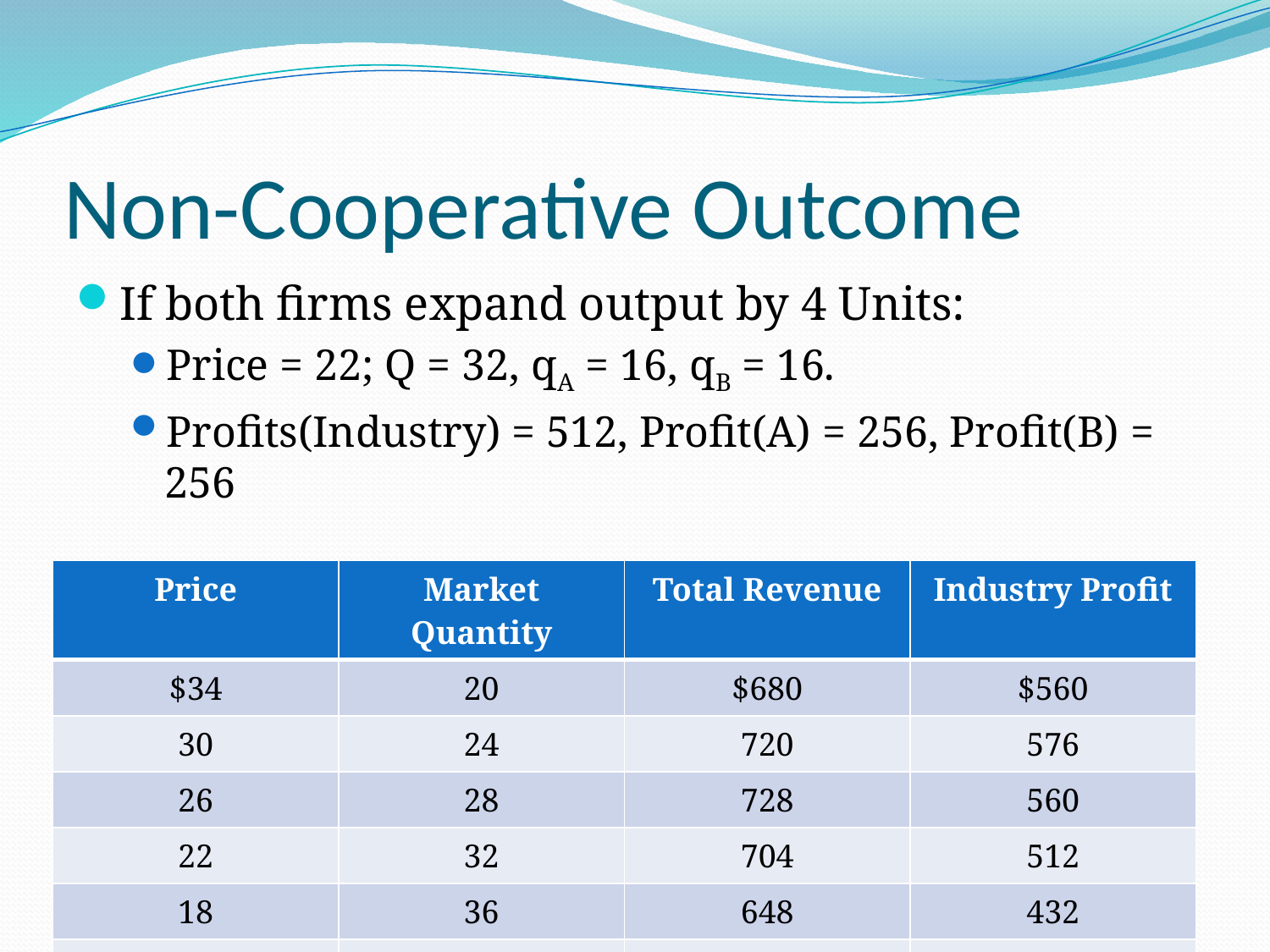

# Non-Cooperative Outcome
If both firms expand output by 4 Units:
Price = 22; Q = 32, qA = 16, qB = 16.
Profits(Industry) = 512, Profit(A) = 256, Profit(B) = 256
| Price | Market Quantity | Total Revenue | Industry Profit |
| --- | --- | --- | --- |
| $34 | 20 | $680 | $560 |
| 30 | 24 | 720 | 576 |
| 26 | 28 | 728 | 560 |
| 22 | 32 | 704 | 512 |
| 18 | 36 | 648 | 432 |
| 14 | 40 | 560 | 320 |